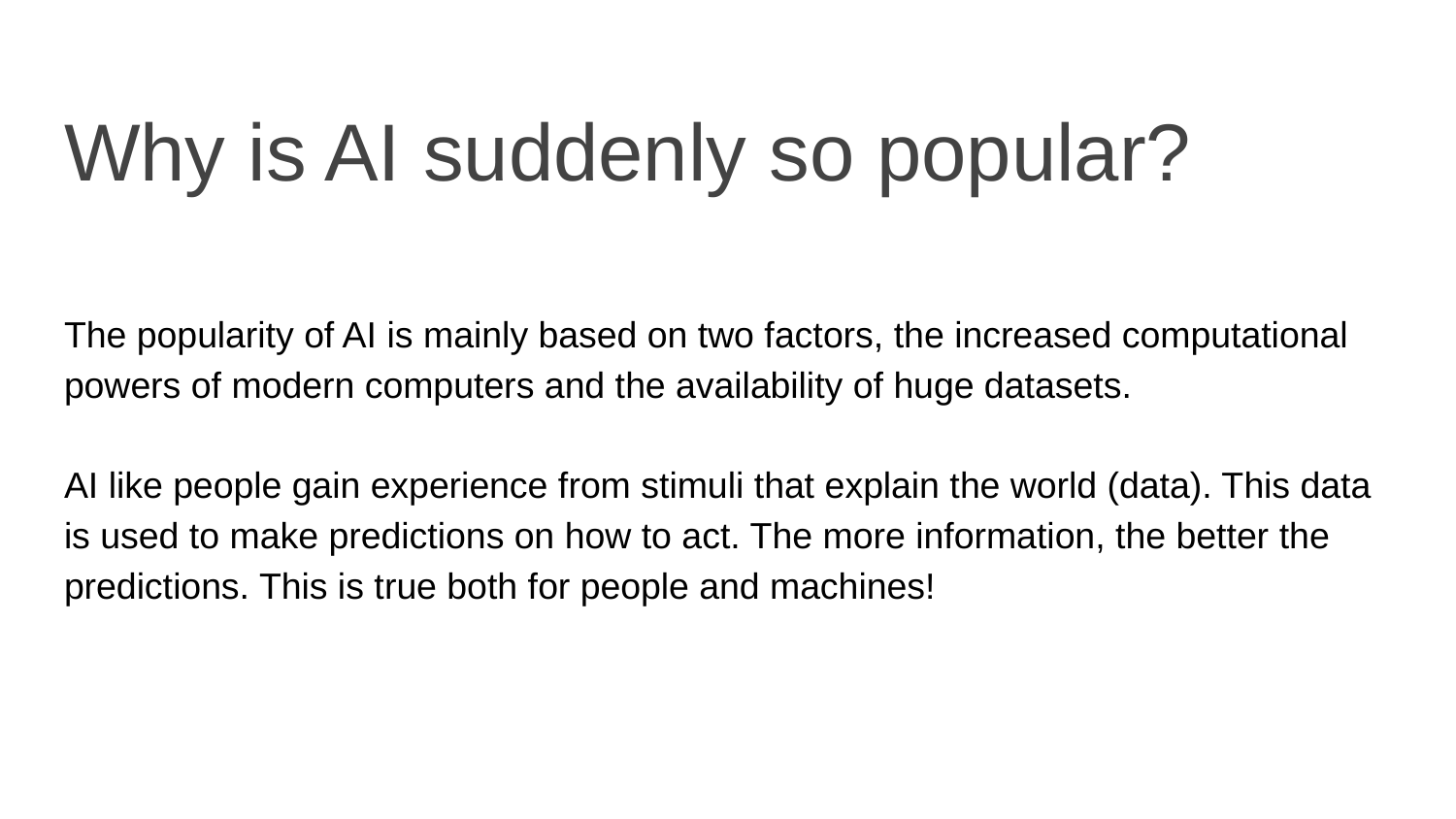

# Why is AI suddenly so popular?

The popularity of AI is mainly based on two factors, the increased computational powers of modern computers and the availability of huge datasets.

AI like people gain experience from stimuli that explain the world (data). This data is used to make predictions on how to act. The more information, the better the predictions. This is true both for people and machines!